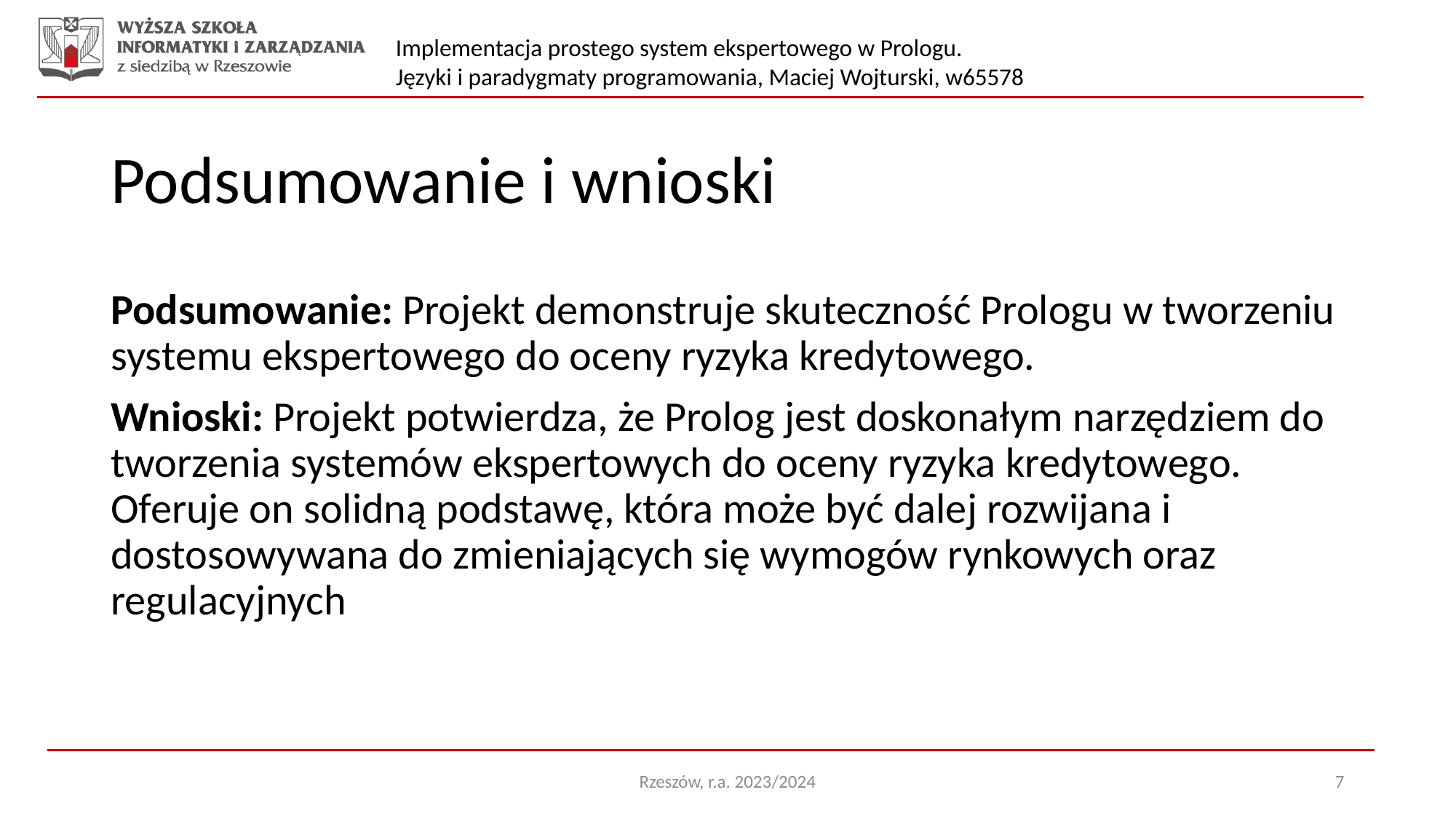

# Podsumowanie i wnioski
Podsumowanie: Projekt demonstruje skuteczność Prologu w tworzeniu systemu ekspertowego do oceny ryzyka kredytowego.
Wnioski: Projekt potwierdza, że Prolog jest doskonałym narzędziem do tworzenia systemów ekspertowych do oceny ryzyka kredytowego. Oferuje on solidną podstawę, która może być dalej rozwijana i dostosowywana do zmieniających się wymogów rynkowych oraz regulacyjnych
Rzeszów, r.a. 2023/2024
7